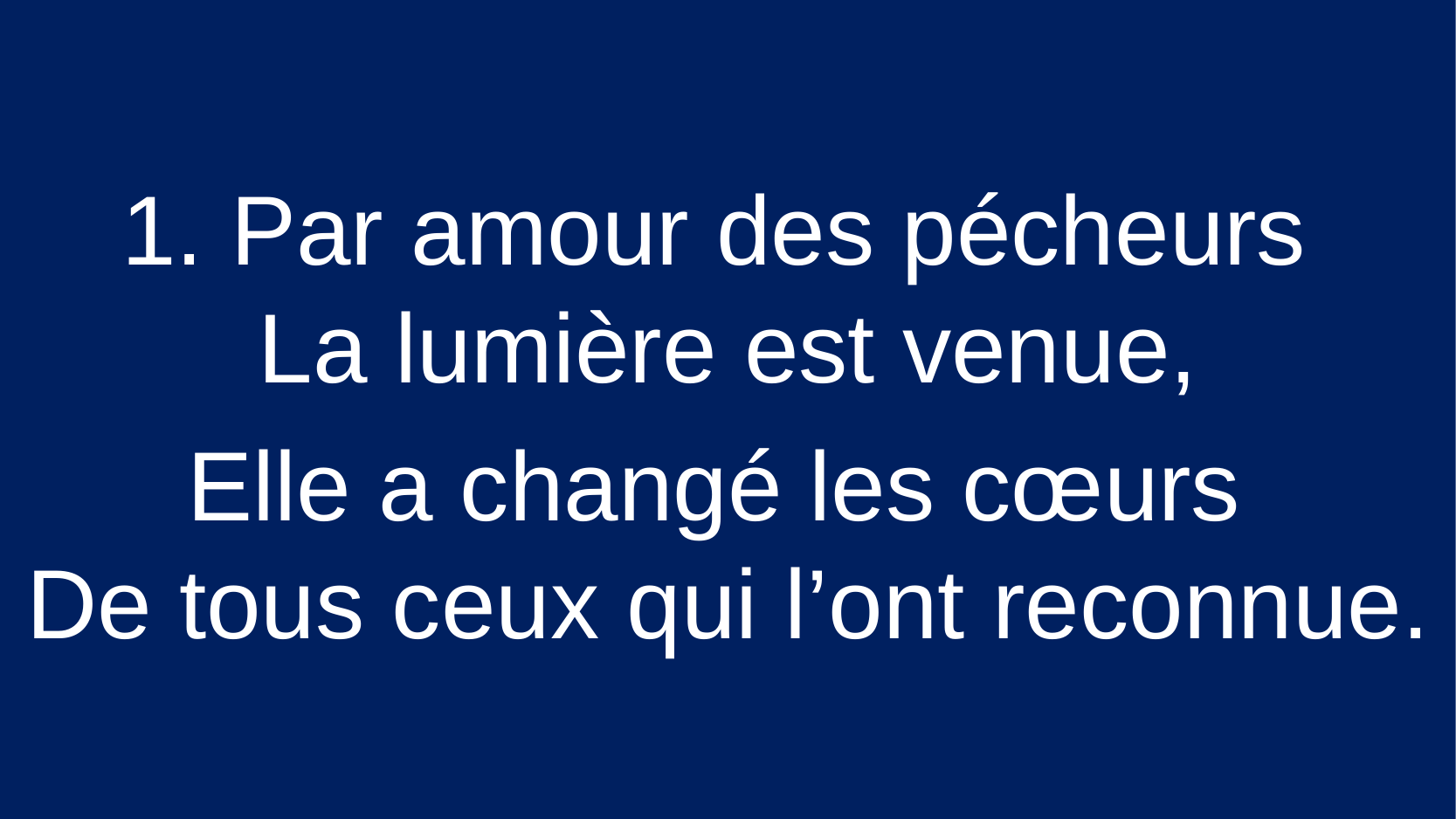

1. Par amour des pécheurs
La lumière est venue,
Elle a changé les cœurs
De tous ceux qui l’ont reconnue.